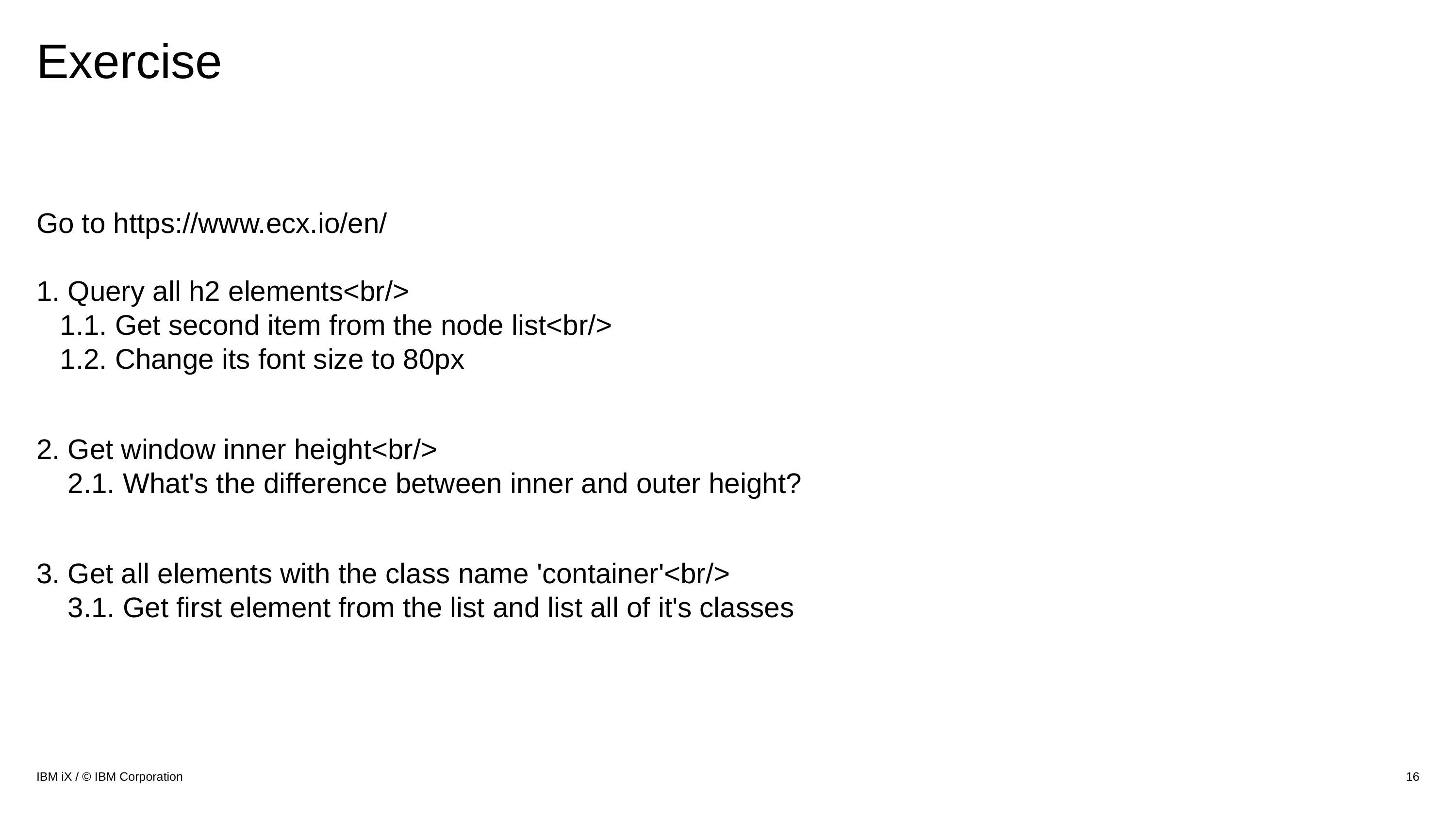

# Exercise
Go to https://www.ecx.io/en/
1. Query all h2 elements<br/>
   1.1. Get second item from the node list<br/>
   1.2. Change its font size to 80px
2. Get window inner height<br/>
    2.1. What's the difference between inner and outer height?
3. Get all elements with the class name 'container'<br/>
    3.1. Get first element from the list and list all of it's classes
IBM iX / © IBM Corporation
16